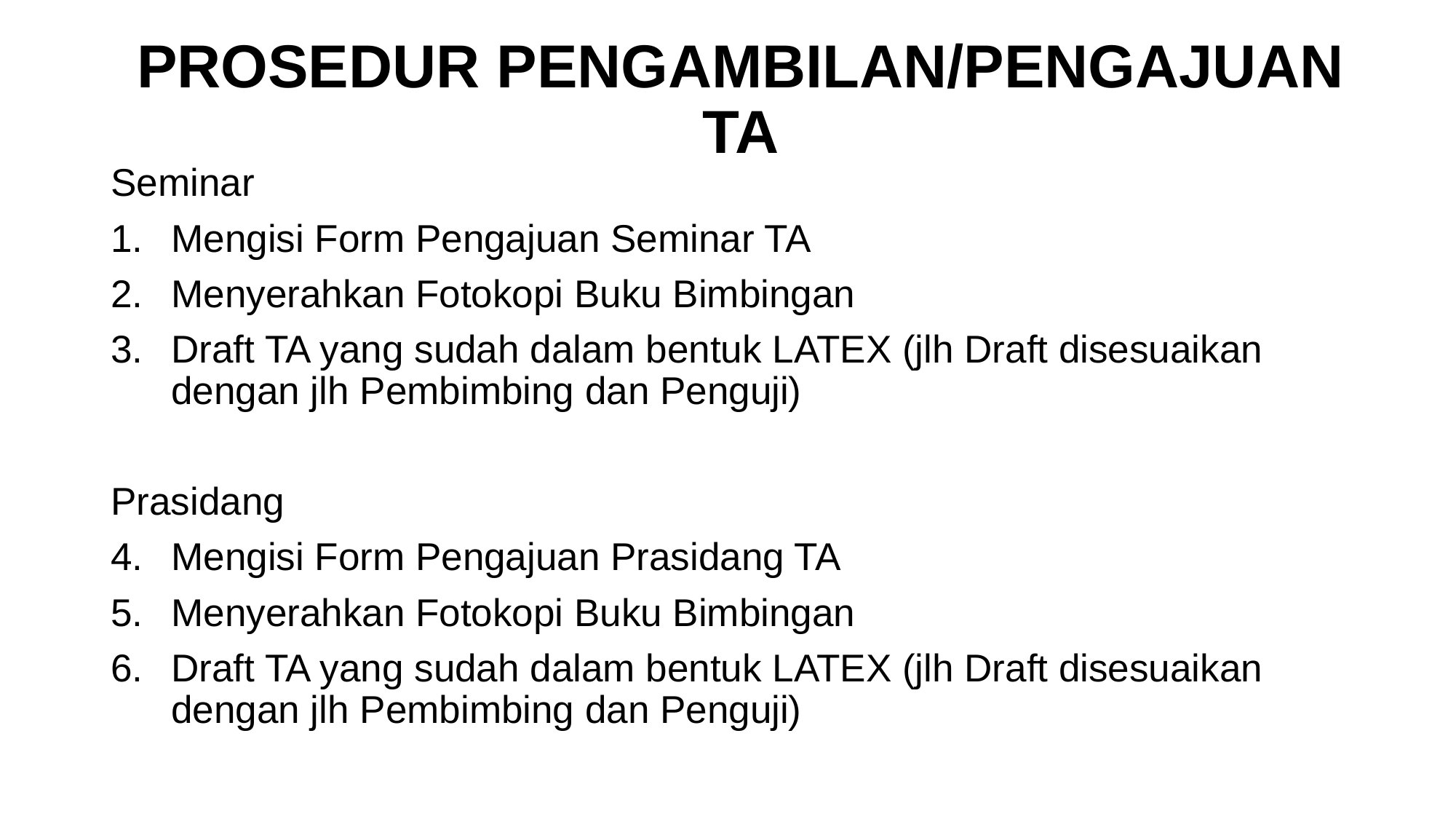

# PROSEDUR PENGAMBILAN/PENGAJUAN TA
Seminar
Mengisi Form Pengajuan Seminar TA
Menyerahkan Fotokopi Buku Bimbingan
Draft TA yang sudah dalam bentuk LATEX (jlh Draft disesuaikan dengan jlh Pembimbing dan Penguji)

Prasidang
Mengisi Form Pengajuan Prasidang TA
Menyerahkan Fotokopi Buku Bimbingan
Draft TA yang sudah dalam bentuk LATEX (jlh Draft disesuaikan dengan jlh Pembimbing dan Penguji)